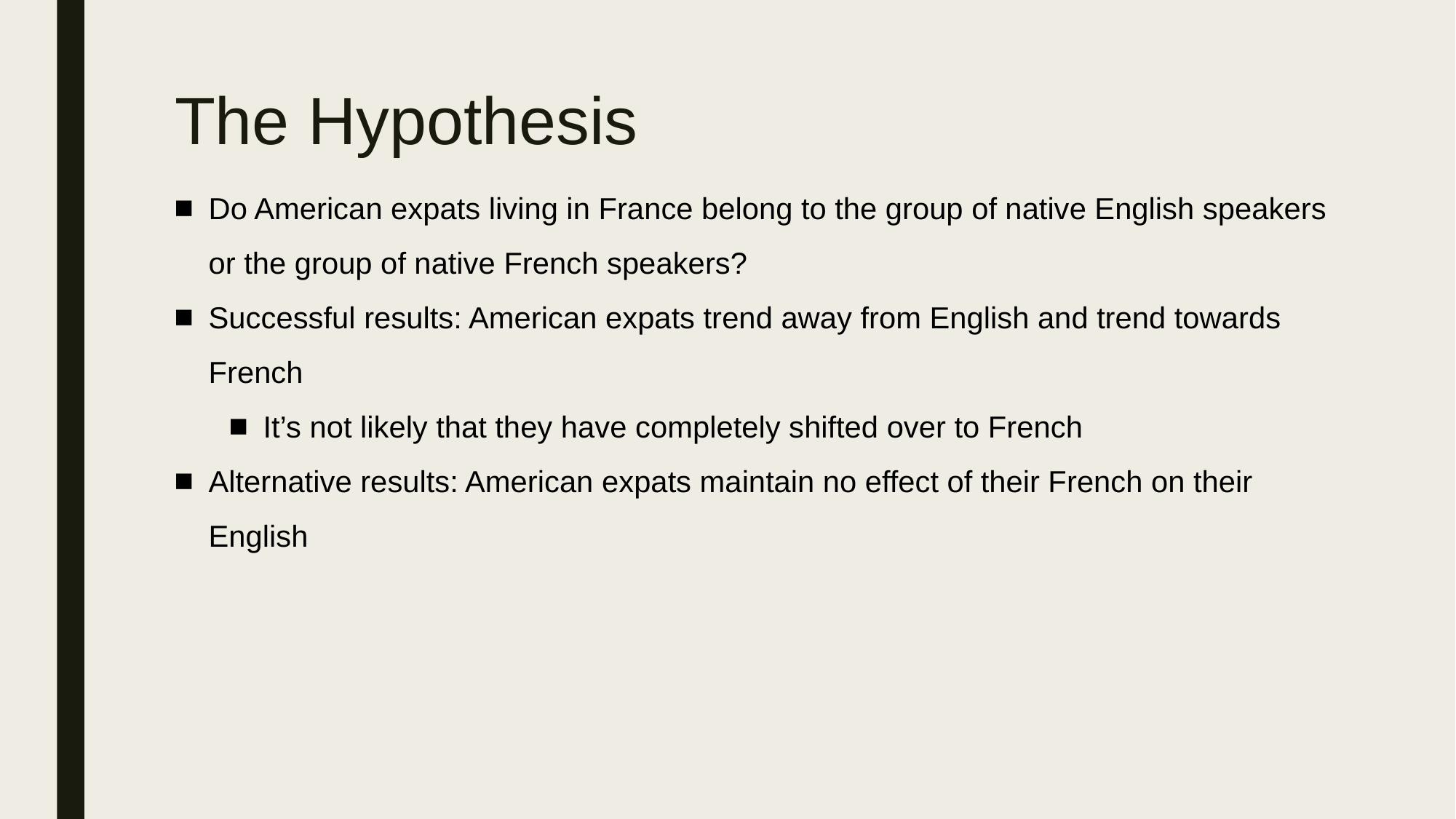

# The Hypothesis
Do American expats living in France belong to the group of native English speakers or the group of native French speakers?
Successful results: American expats trend away from English and trend towards French
It’s not likely that they have completely shifted over to French
Alternative results: American expats maintain no effect of their French on their English